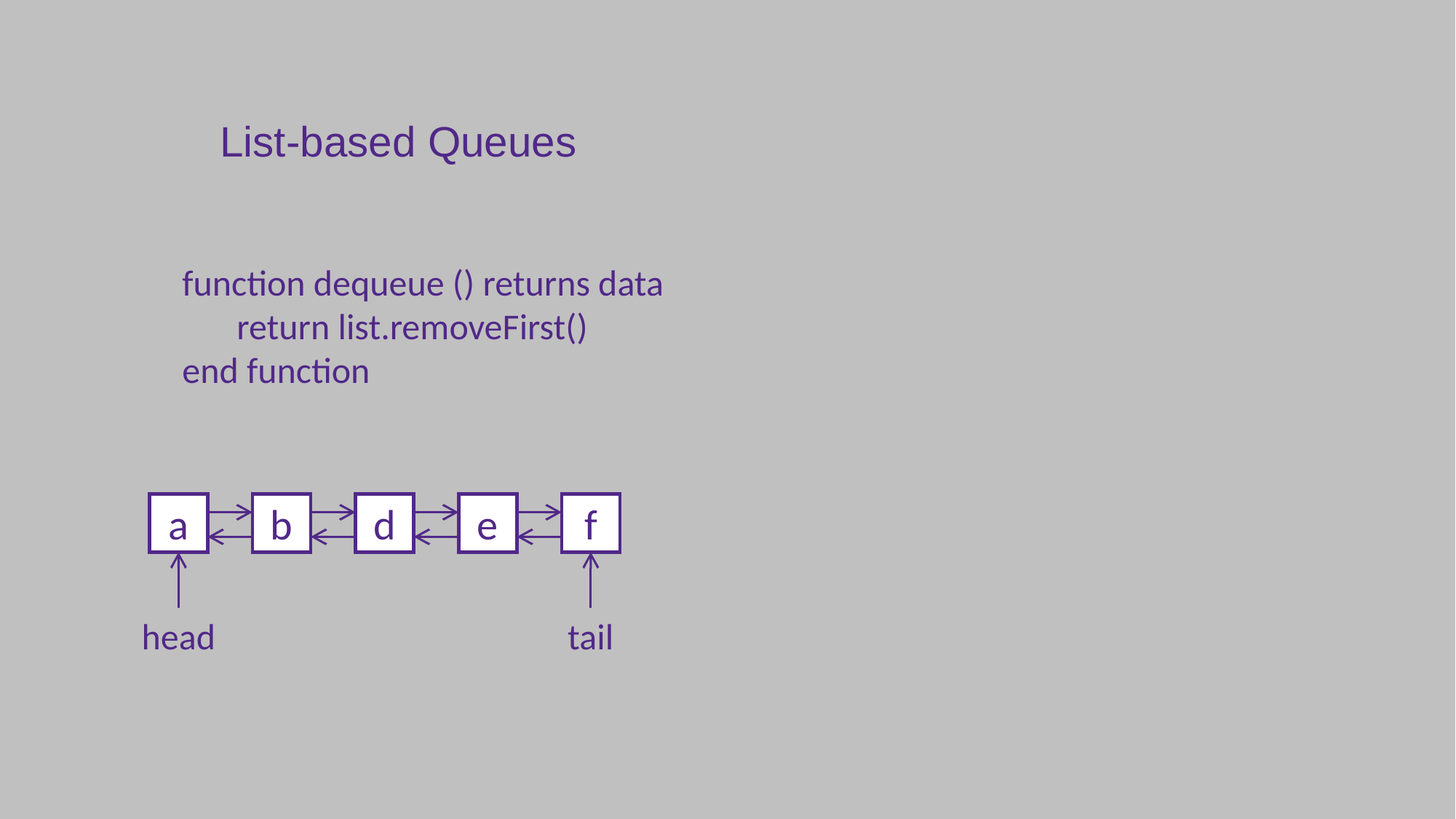

List-based Queues
function dequeue () returns data
	return list.removeFirst()
end function
a
b
d
e
f
tail
head